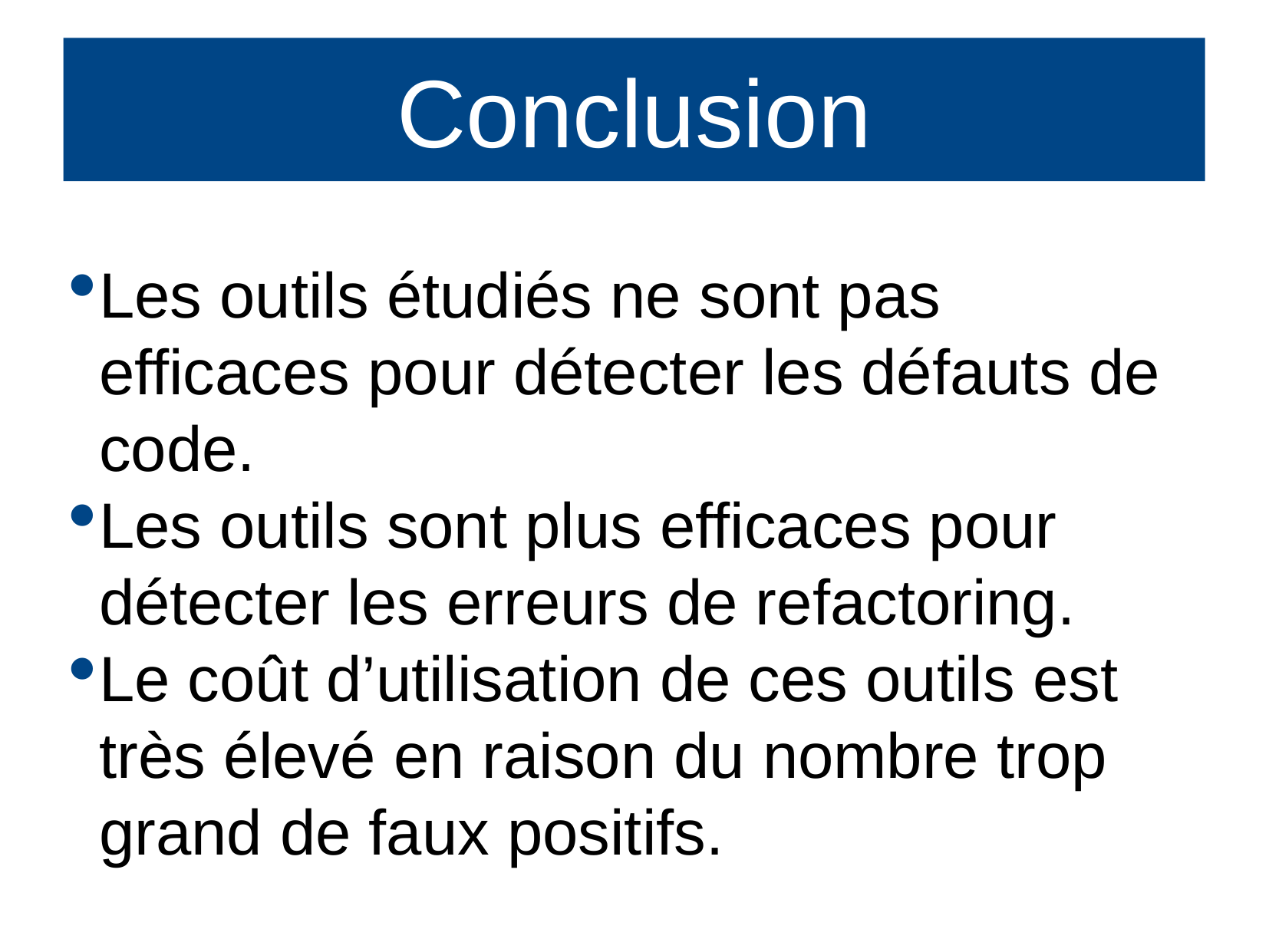

Conclusion

Les outils étudiés ne sont pas efficaces pour détecter les défauts de code.
Les outils sont plus efficaces pour détecter les erreurs de refactoring.
Le coût d’utilisation de ces outils est très élevé en raison du nombre trop grand de faux positifs.